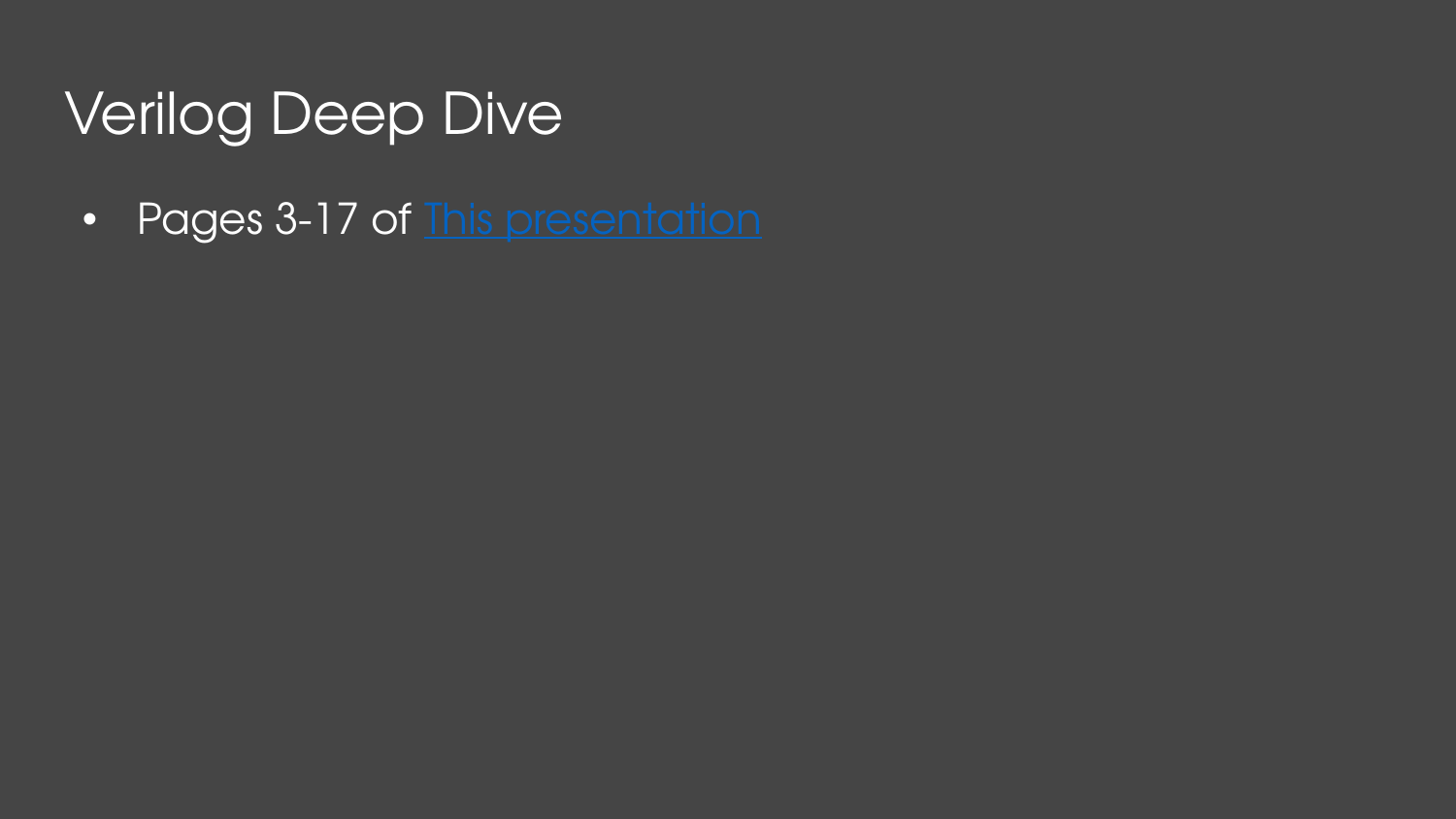

# Verilog Deep Dive
Pages 3-17 of This presentation